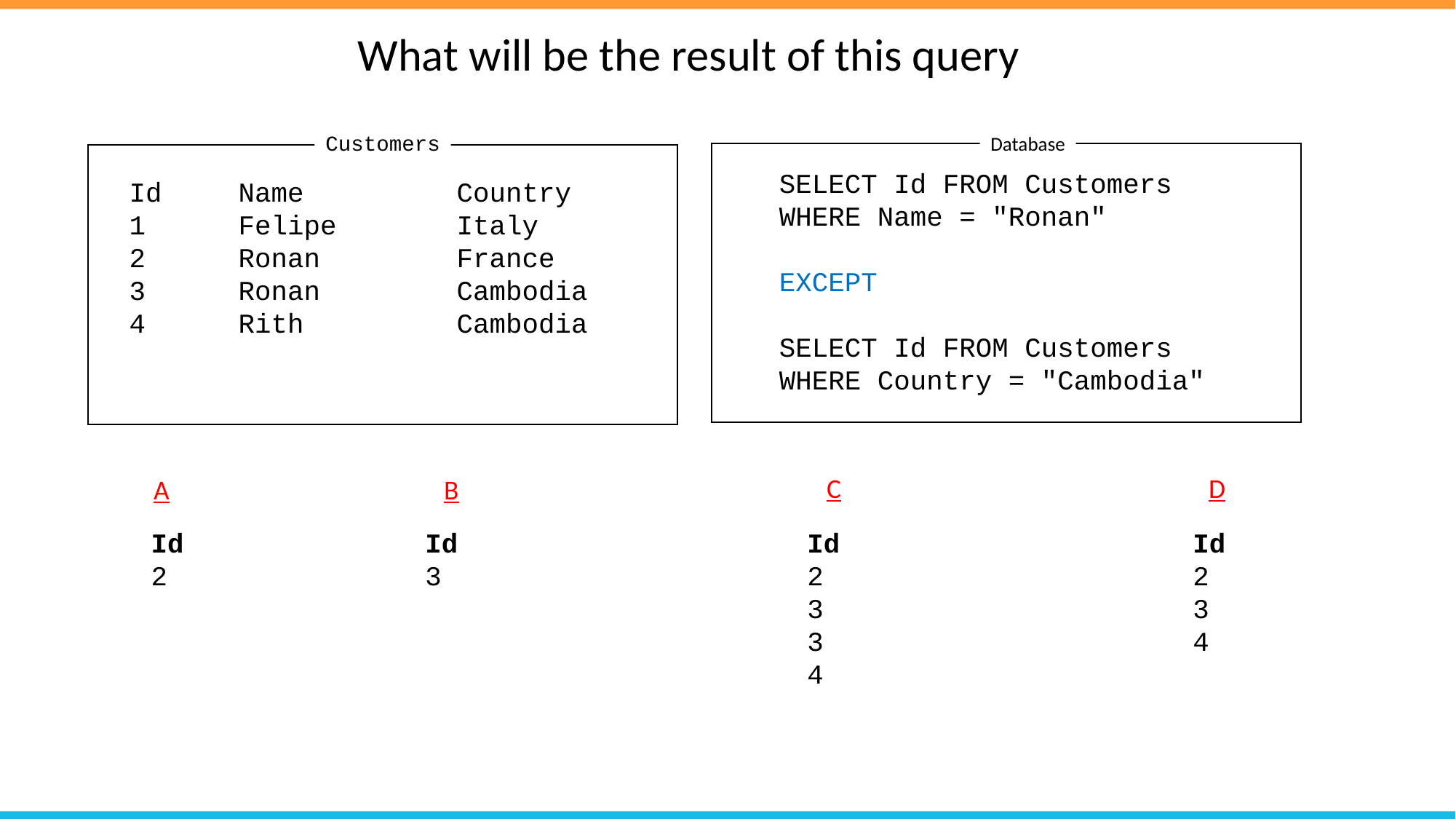

Expected result

What will be the result of this query
Customers
Database

SELECT Id FROM Customers
WHERE Name = "Ronan"

EXCEPT

SELECT Id FROM Customers
WHERE Country = "Cambodia"
Id	Name		Country
1	Felipe		Italy
2	Ronan		France
3	Ronan		Cambodia
4	Rith		Cambodia
D
C
A
B
Id
2
Id
3
Id
2
3
3
4
Id
2
3
4